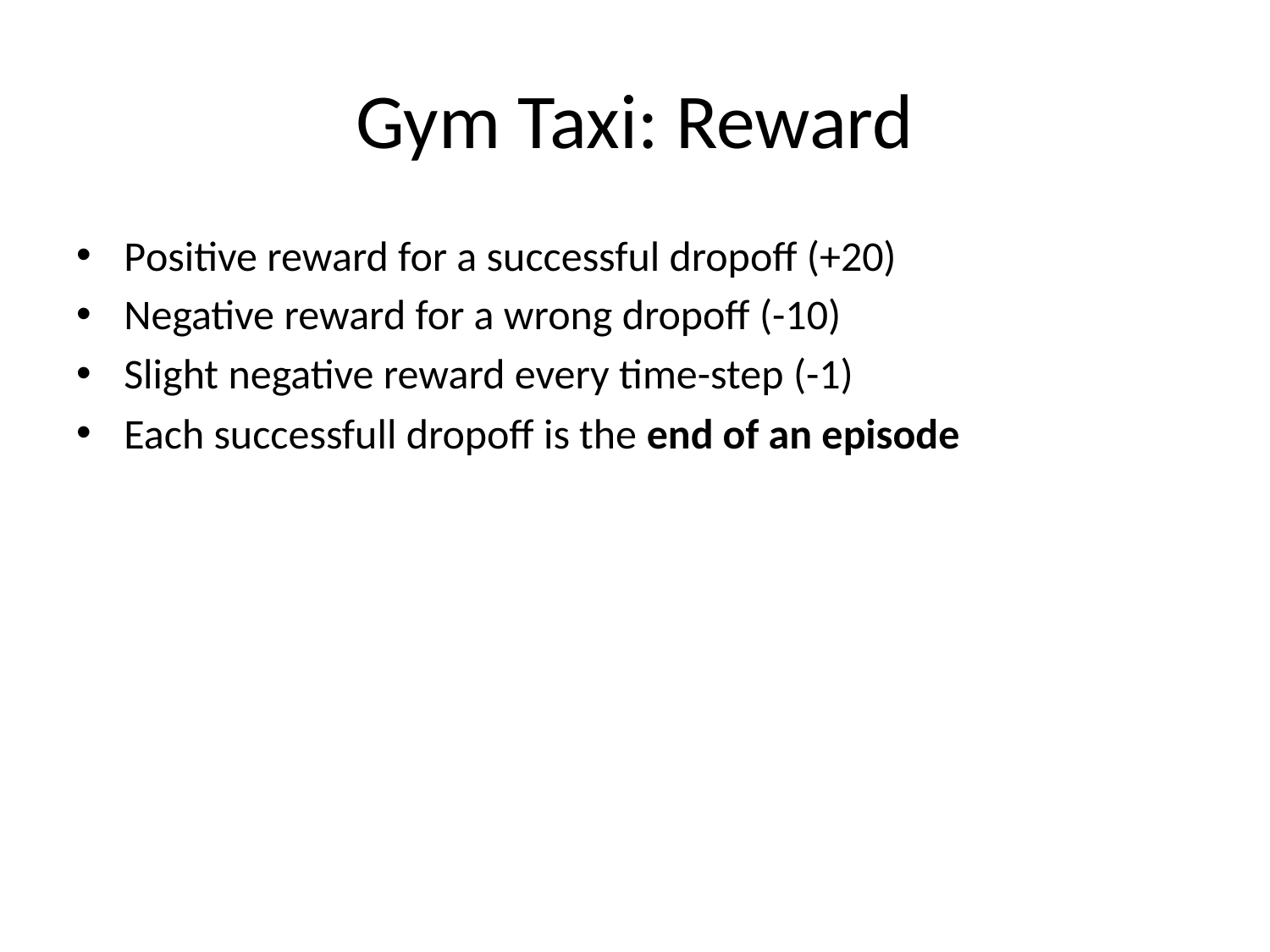

# Gym Taxi: Reward
Positive reward for a successful dropoff (+20)
Negative reward for a wrong dropoff (-10)
Slight negative reward every time-step (-1)
Each successfull dropoff is the end of an episode